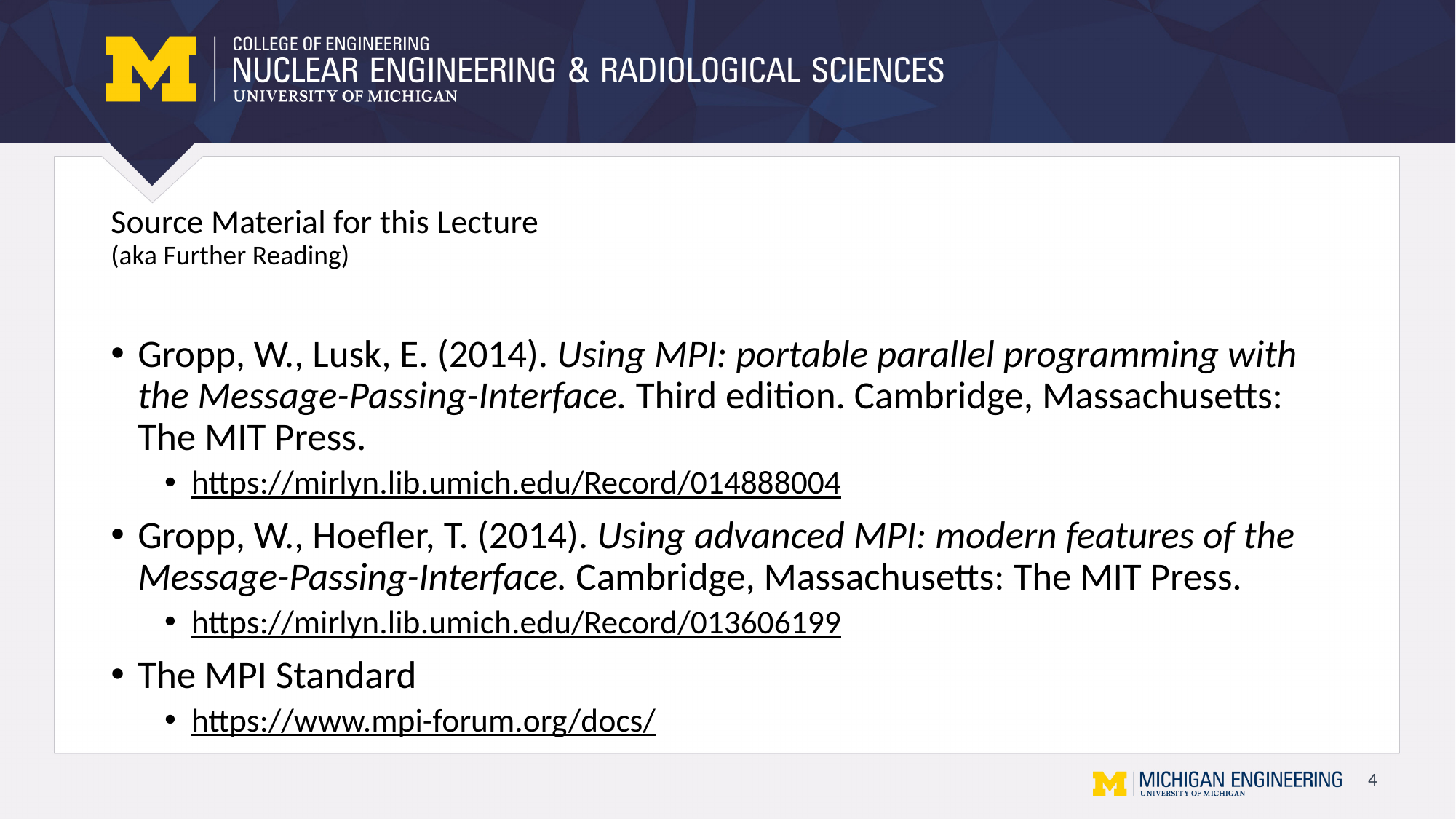

# Source Material for this Lecture (aka Further Reading)
Gropp, W., Lusk, E. (2014). Using MPI: portable parallel programming with the Message-Passing-Interface. Third edition. Cambridge, Massachusetts: The MIT Press.
https://mirlyn.lib.umich.edu/Record/014888004
Gropp, W., Hoefler, T. (2014). Using advanced MPI: modern features of the Message-Passing-Interface. Cambridge, Massachusetts: The MIT Press.
https://mirlyn.lib.umich.edu/Record/013606199
The MPI Standard
https://www.mpi-forum.org/docs/